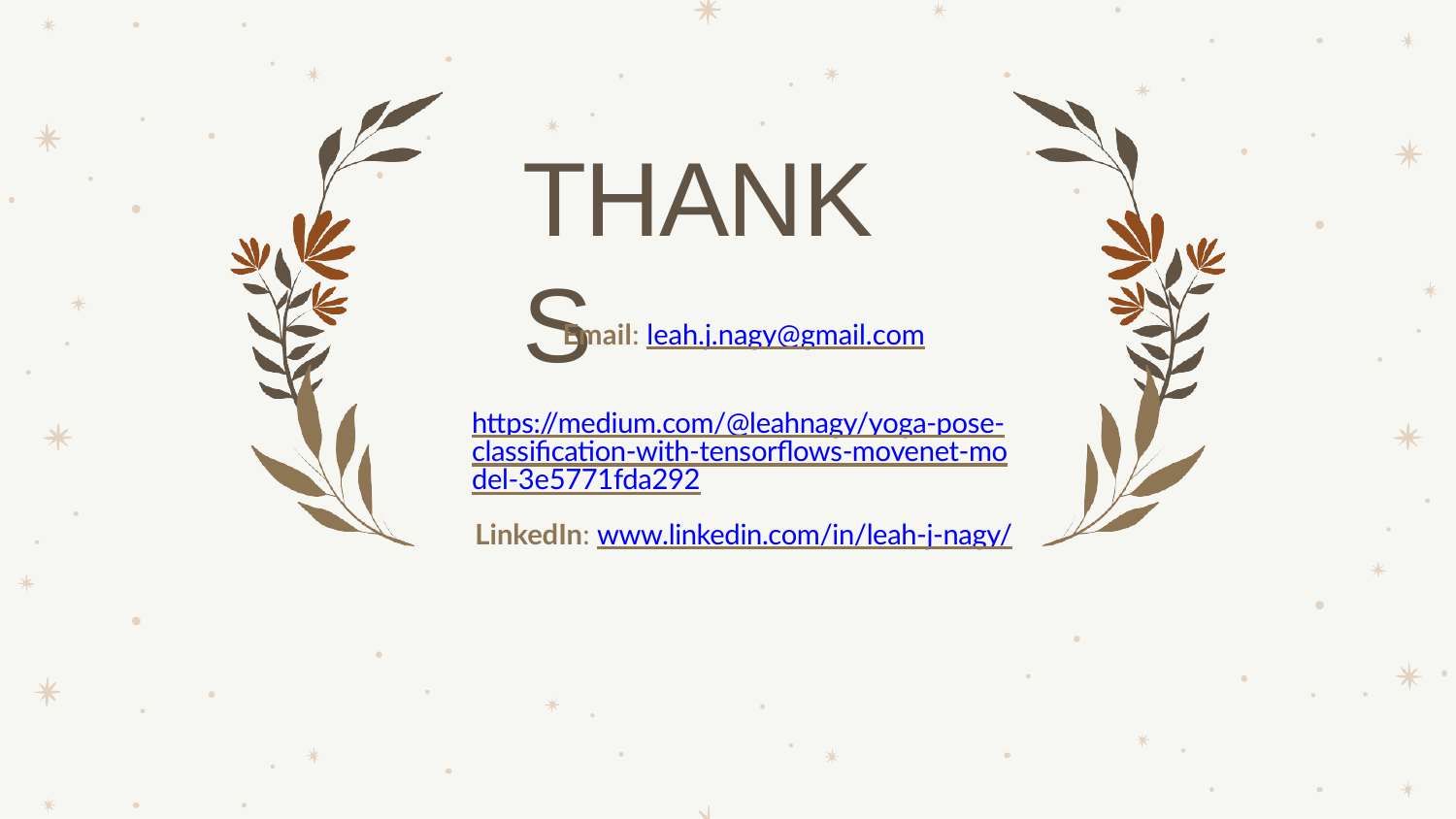

# THANKS

Email: leah.j.nagy@gmail.com
 https://medium.com/@leahnagy/yoga-pose-classification-with-tensorflows-movenet-model-3e5771fda292
LinkedIn: www.linkedin.com/in/leah-j-nagy/